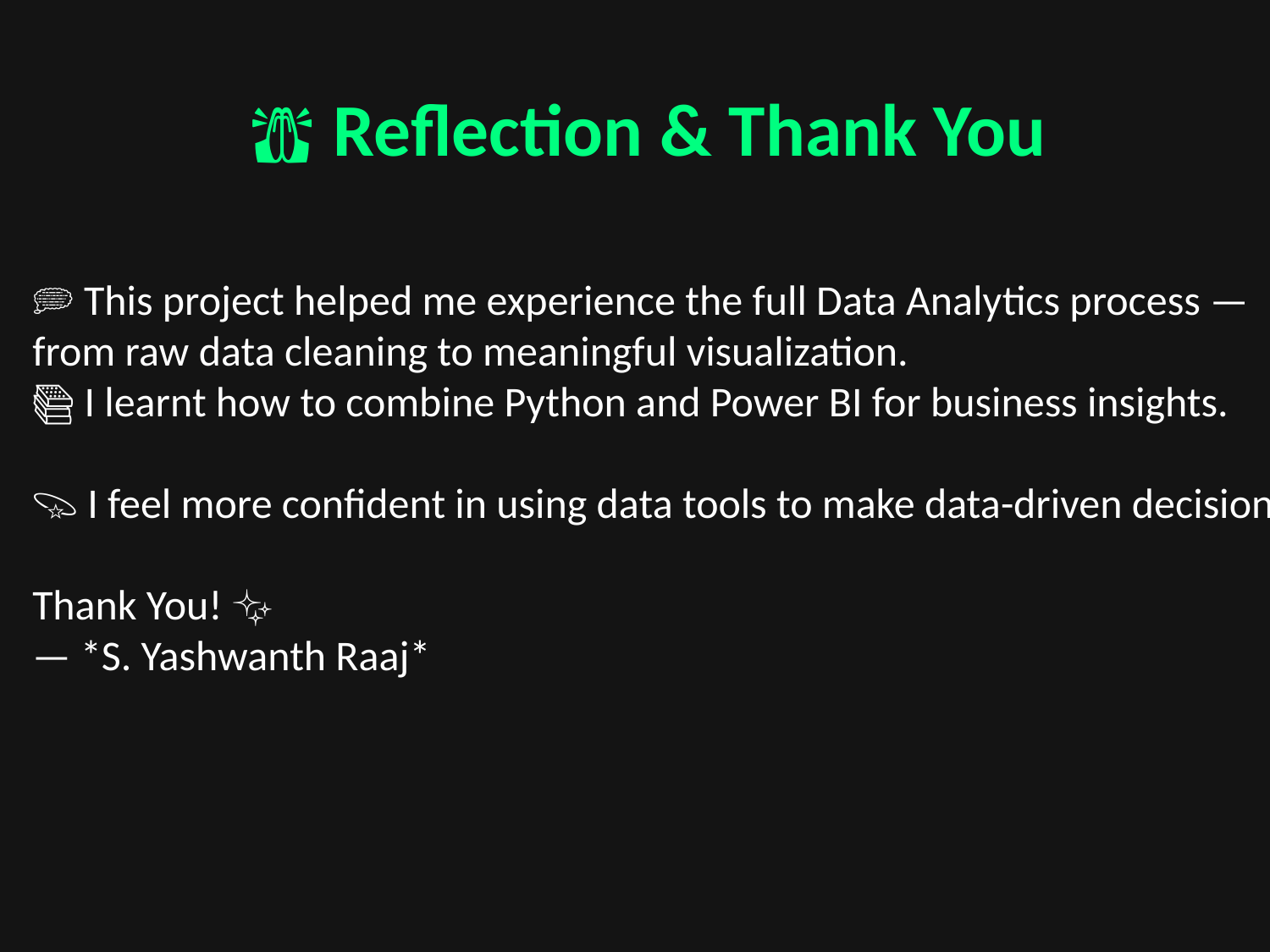

🙏 Reflection & Thank You

💭 This project helped me experience the full Data Analytics process —
from raw data cleaning to meaningful visualization.
📚 I learnt how to combine Python and Power BI for business insights.

💫 I feel more confident in using data tools to make data-driven decisions.

Thank You! ✨
— *S. Yashwanth Raaj*